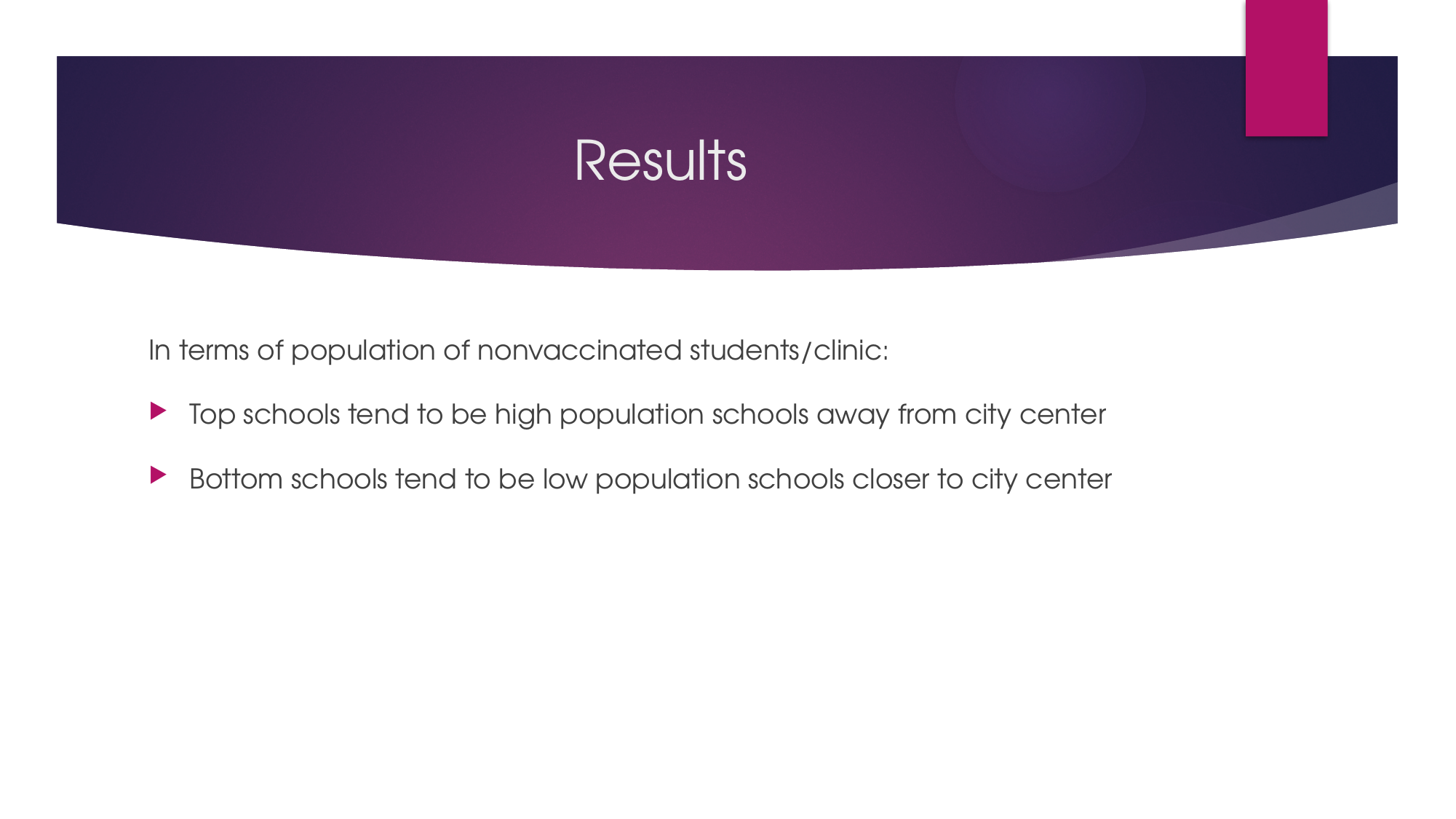

# Results
In terms of population of nonvaccinated students/clinic:
Top schools tend to be high population schools away from city center
Bottom schools tend to be low population schools closer to city center